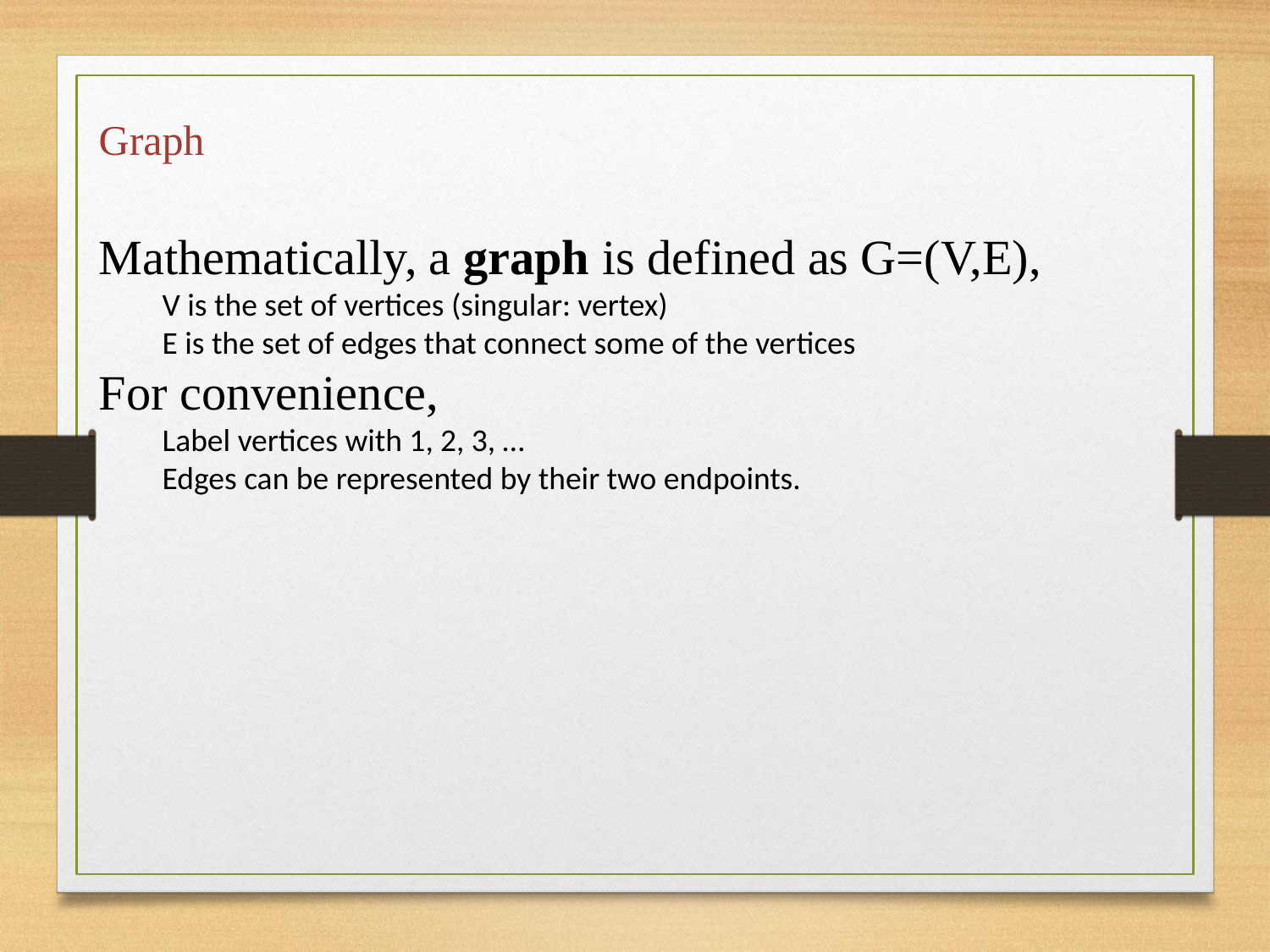

Mathematically, a graph is defined as G=(V,E),
V is the set of vertices (singular: vertex)
E is the set of edges that connect some of the vertices
For convenience,
Label vertices with 1, 2, 3, …
Edges can be represented by their two endpoints.
Graph